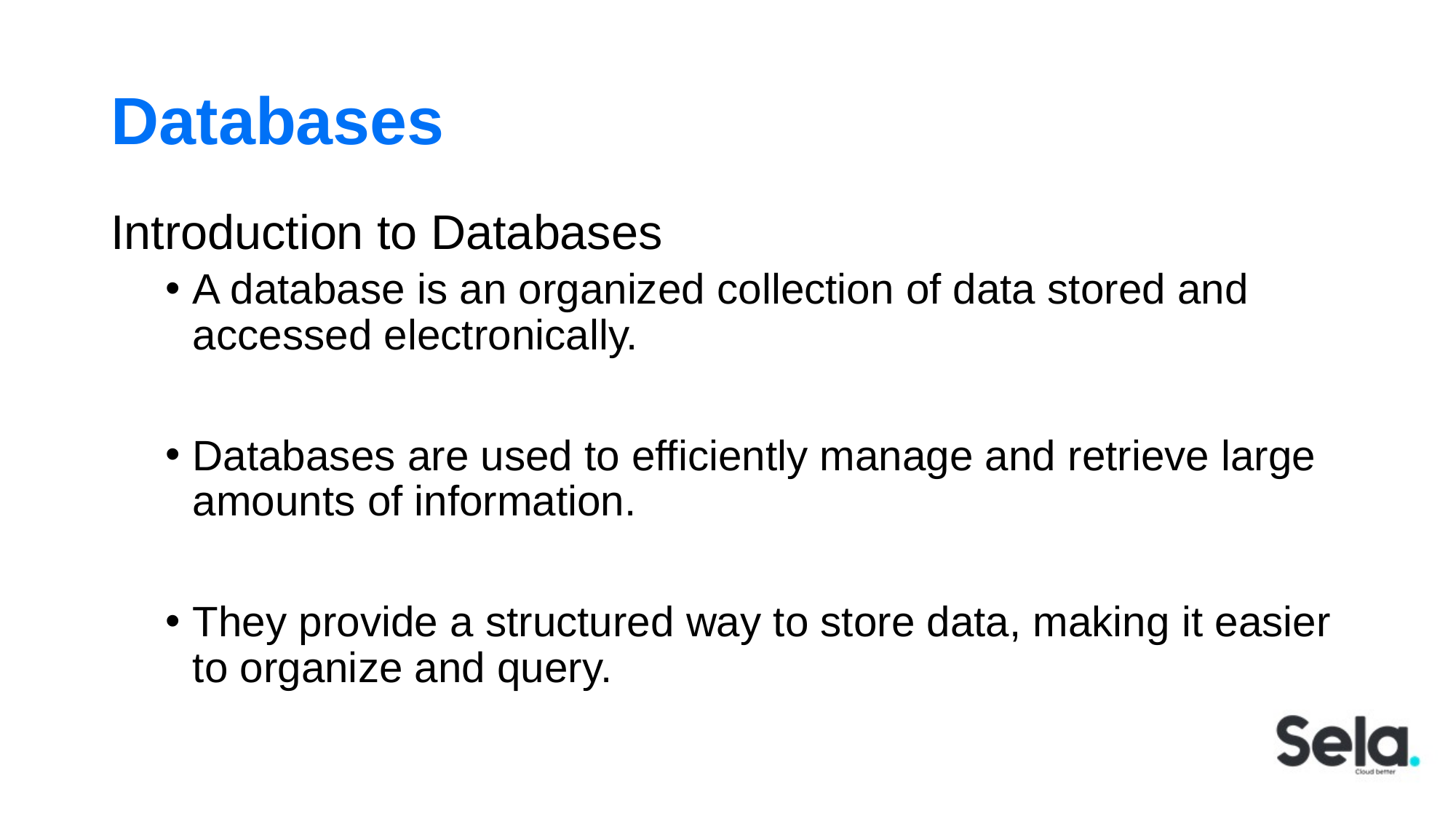

# Databases
Introduction to Databases
A database is an organized collection of data stored and accessed electronically.

Databases are used to efficiently manage and retrieve large amounts of information.

They provide a structured way to store data, making it easier to organize and query.